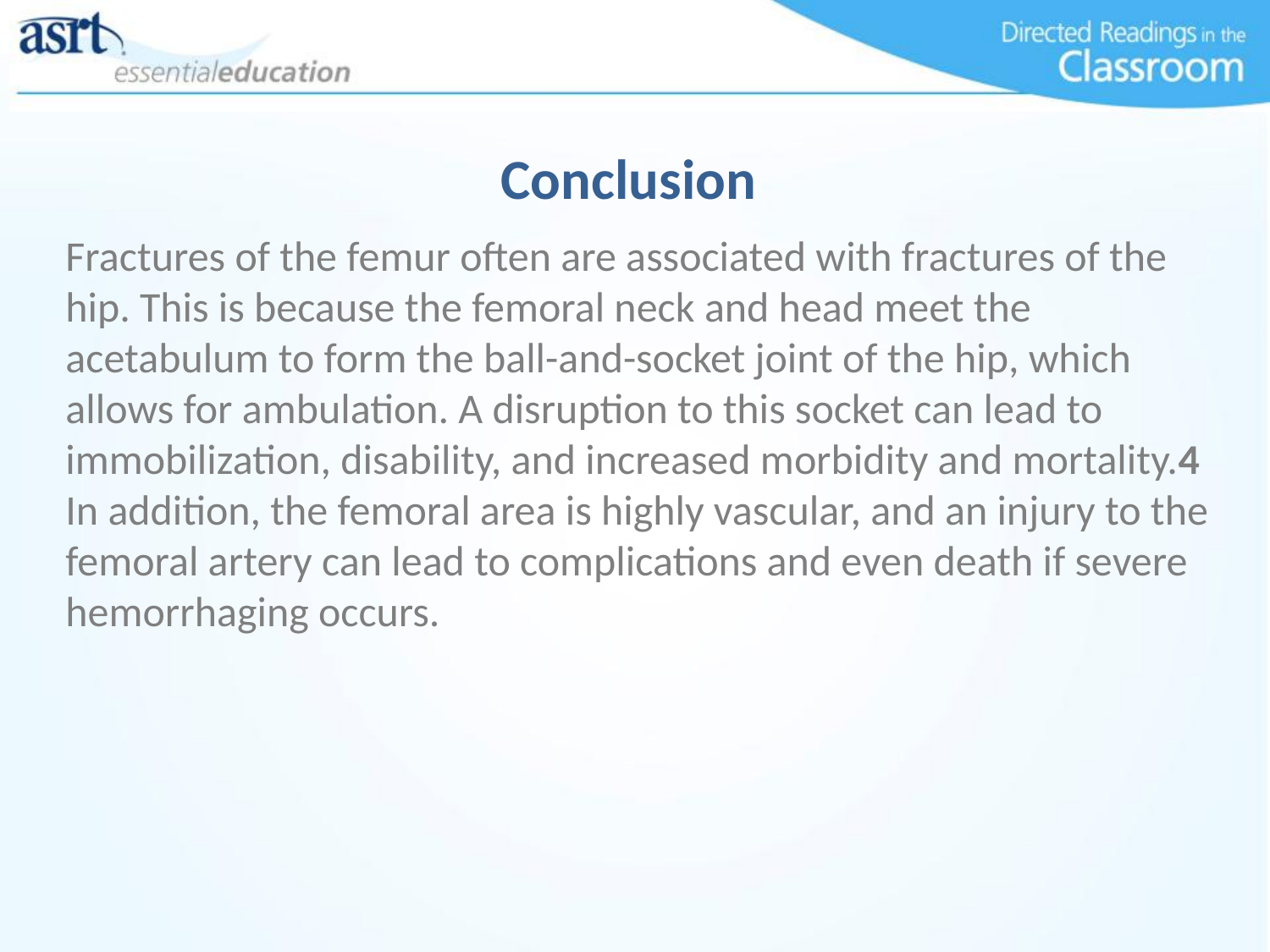

# Conclusion
Fractures of the femur often are associated with fractures of the hip. This is because the femoral neck and head meet the acetabulum to form the ball-and-socket joint of the hip, which allows for ambulation. A disruption to this socket can lead to immobilization, disability, and increased morbidity and mortality.4 In addition, the femoral area is highly vascular, and an injury to the femoral artery can lead to complications and even death if severe hemorrhaging occurs.